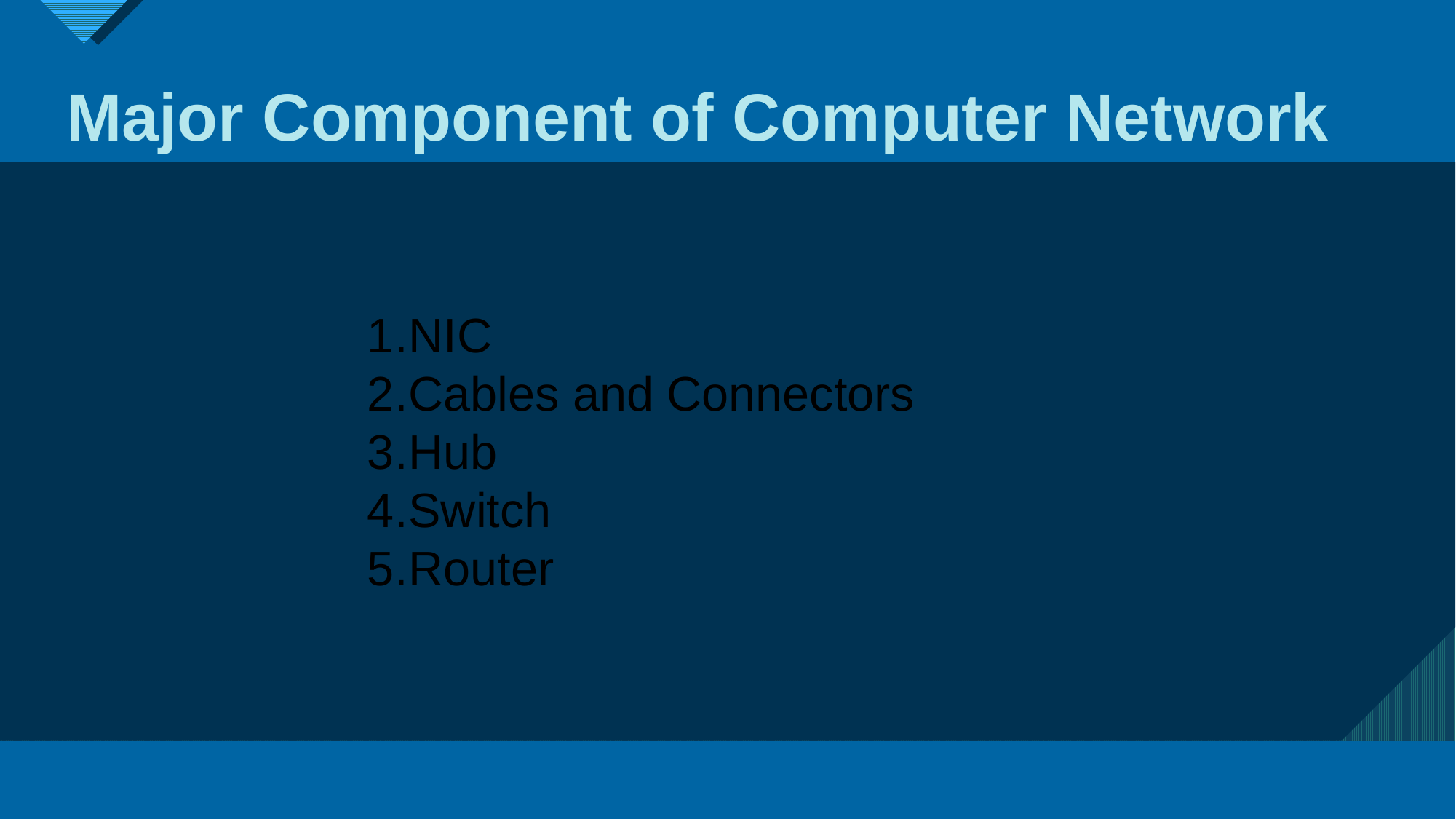

Major Component of Computer Network
NIC
Cables and Connectors
Hub
Switch
Router